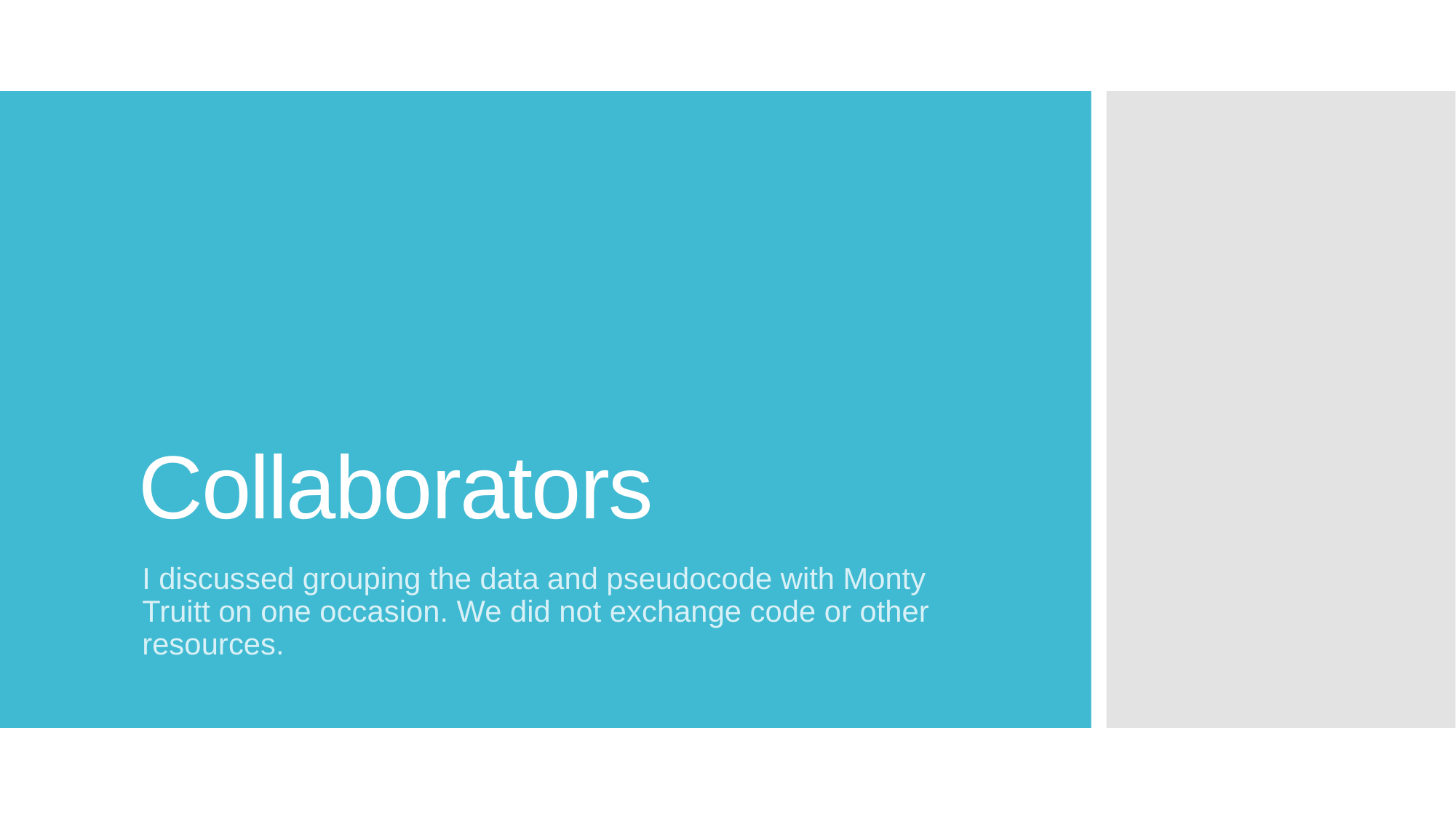

# Collaborators
I discussed grouping the data and pseudocode with Monty Truitt on one occasion. We did not exchange code or other resources.